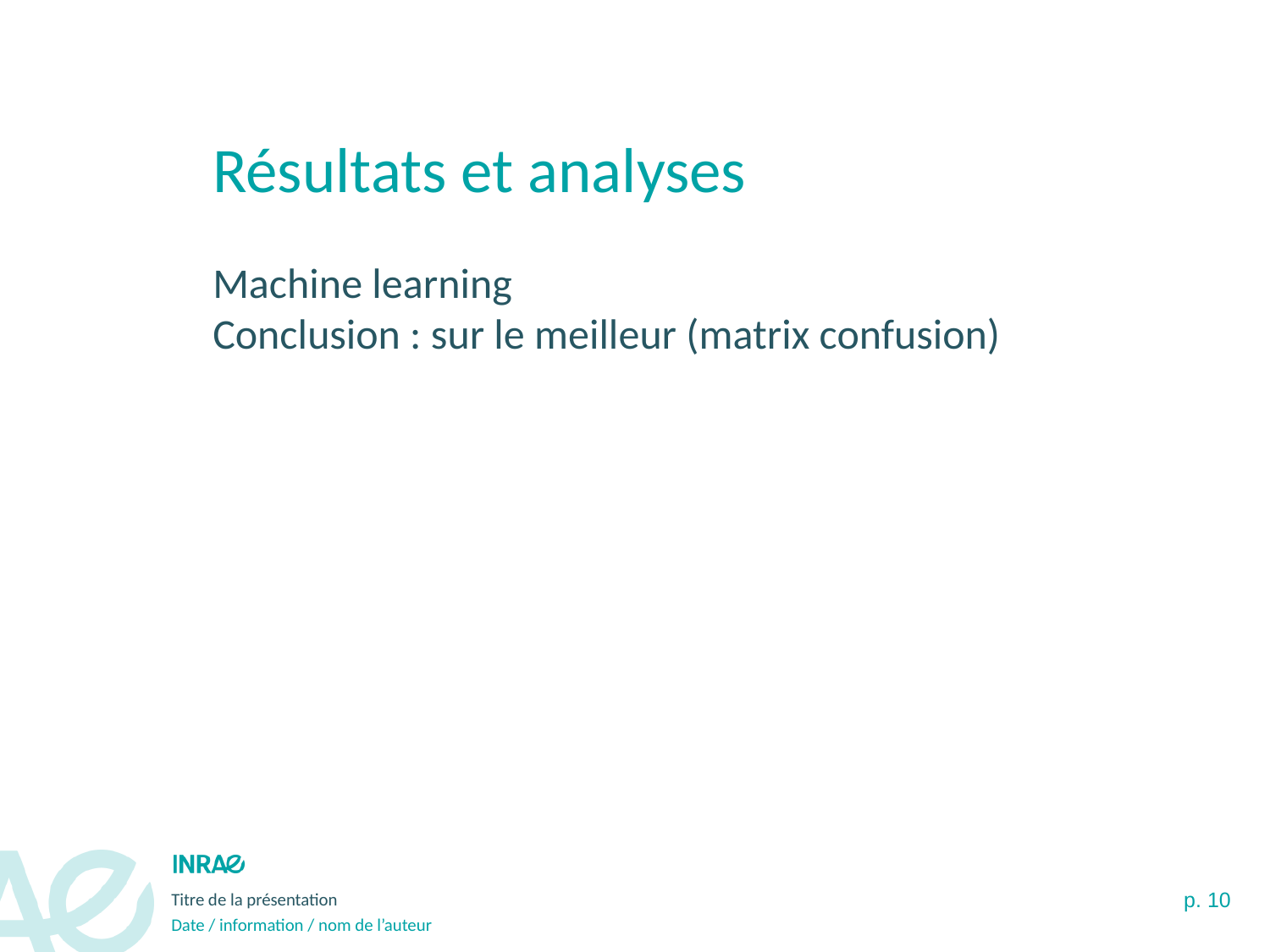

Résultats et analyses
Machine learning
Conclusion : sur le meilleur (matrix confusion)